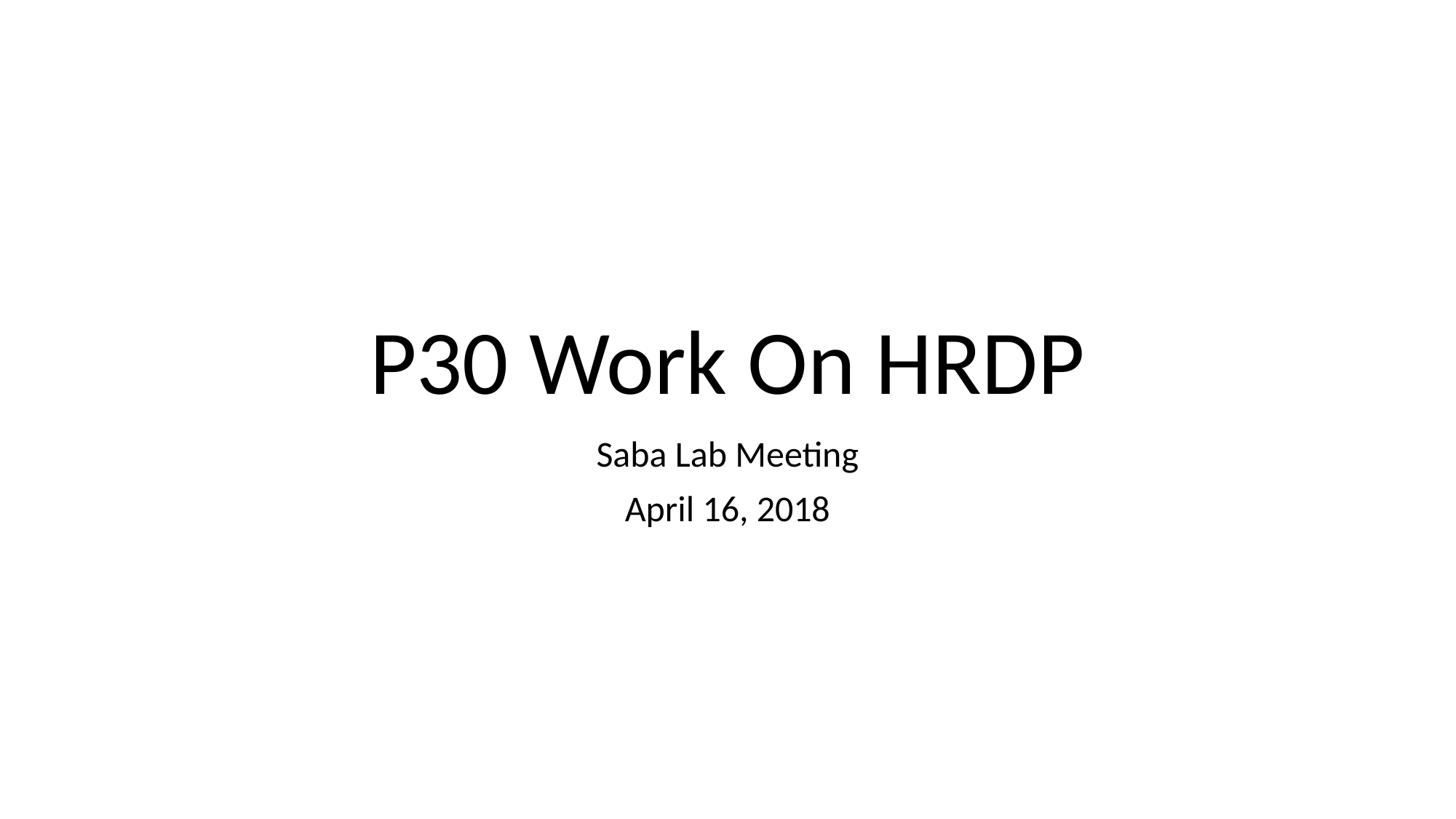

# P30 Work On HRDP
Saba Lab Meeting
April 16, 2018